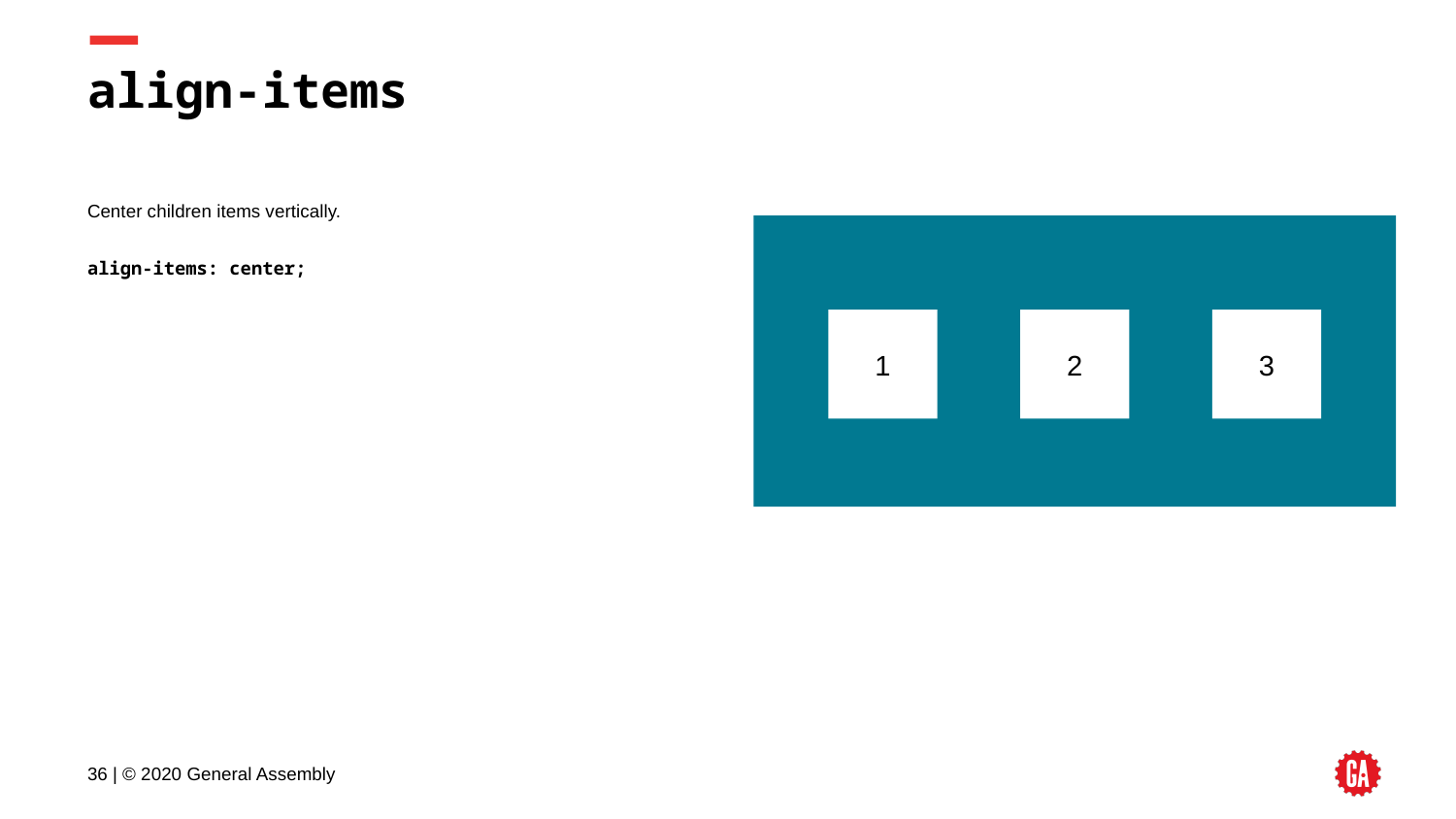

# align-items
Center children items vertically.
align-items: center;
1
2
3
36 | © 2020 General Assembly